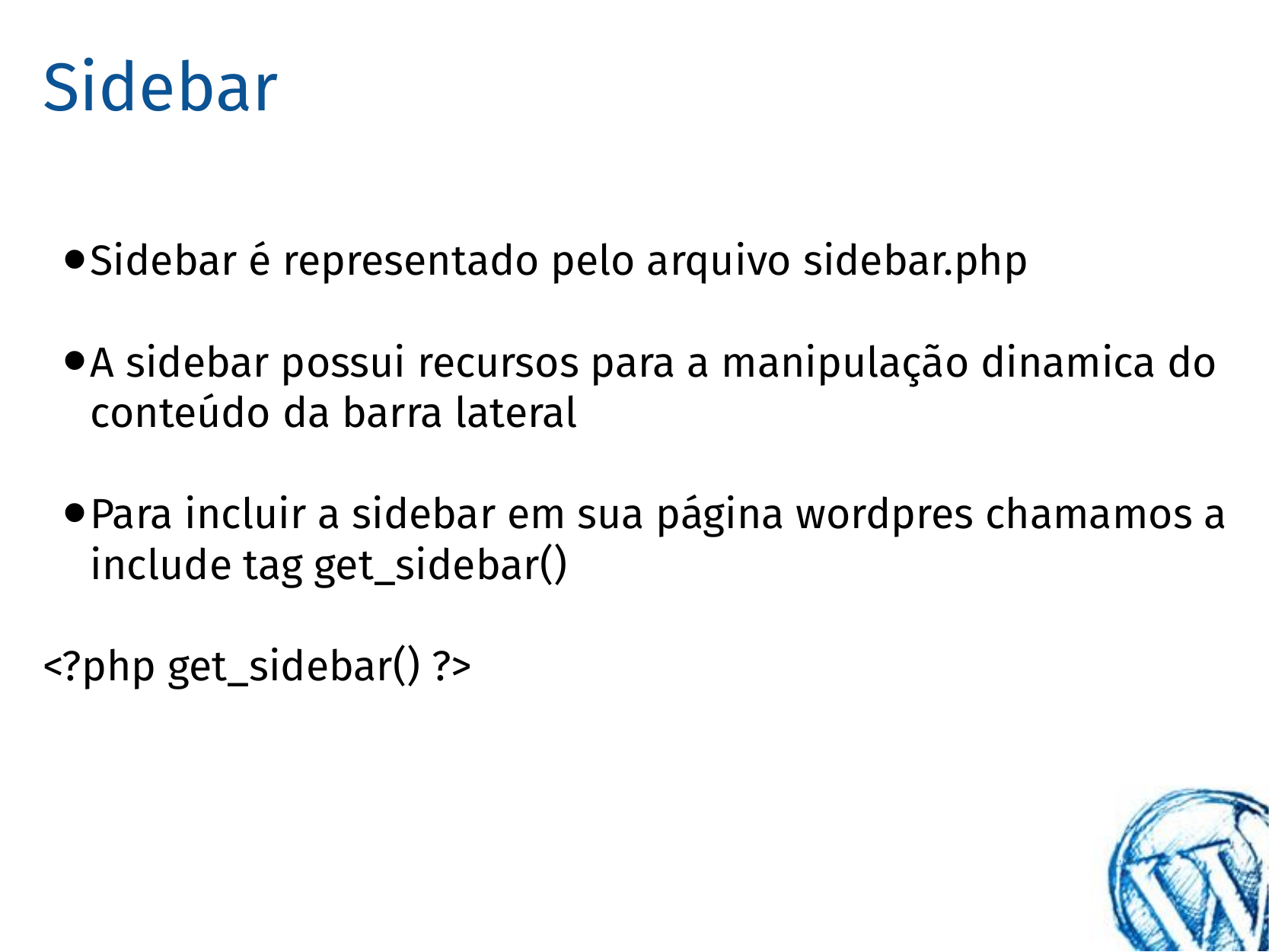

# Sidebar
Sidebar é representado pelo arquivo sidebar.php

A sidebar possui recursos para a manipulação dinamica do conteúdo da barra lateral

Para incluir a sidebar em sua página wordpres chamamos a include tag get_sidebar()

<?php get_sidebar() ?>